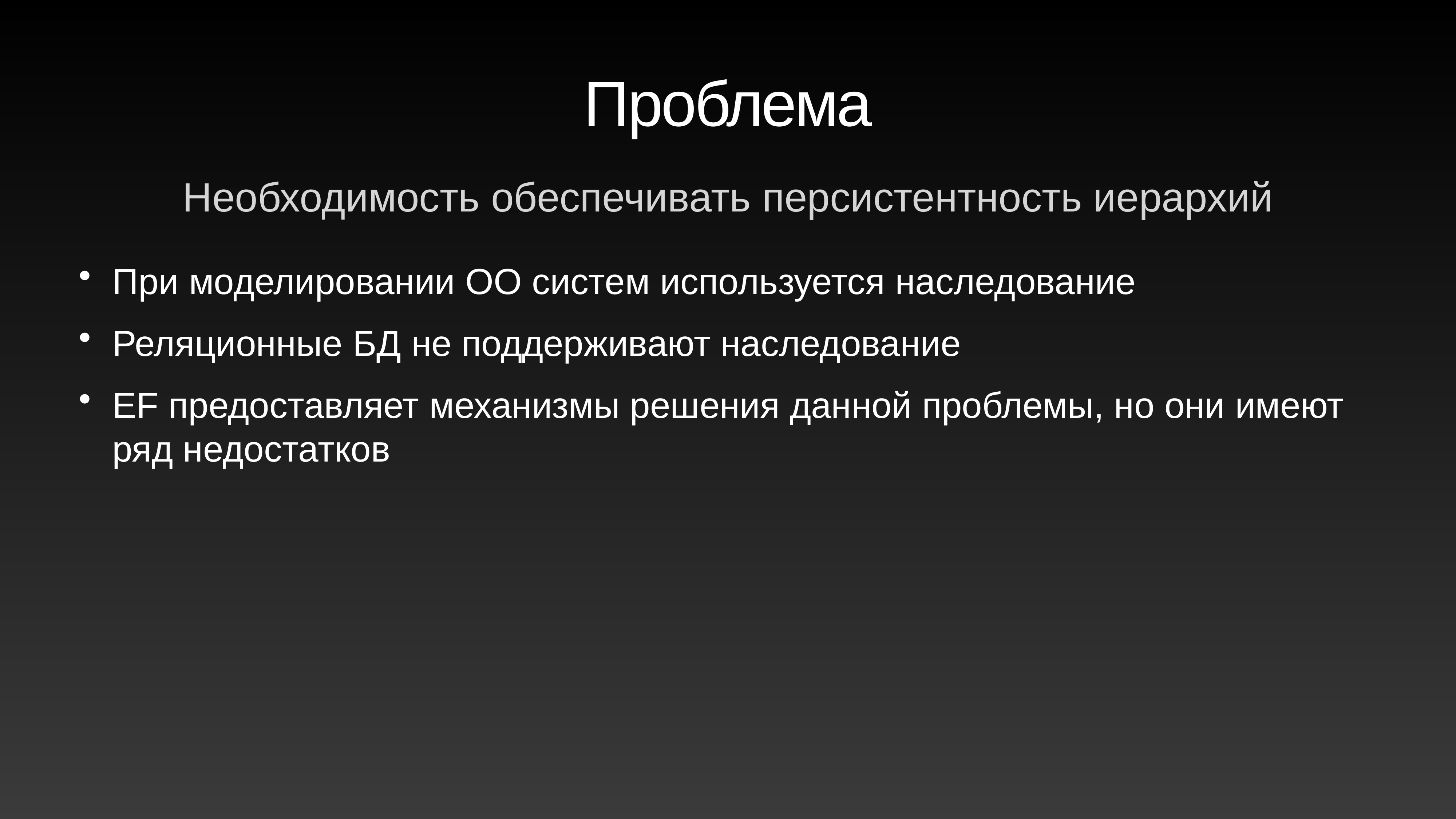

# Проблема
Необходимость обеспечивать персистентность иерархий
При моделировании ОО систем используется наследование
Реляционные БД не поддерживают наследование
EF предоставляет механизмы решения данной проблемы, но они имеют ряд недостатков